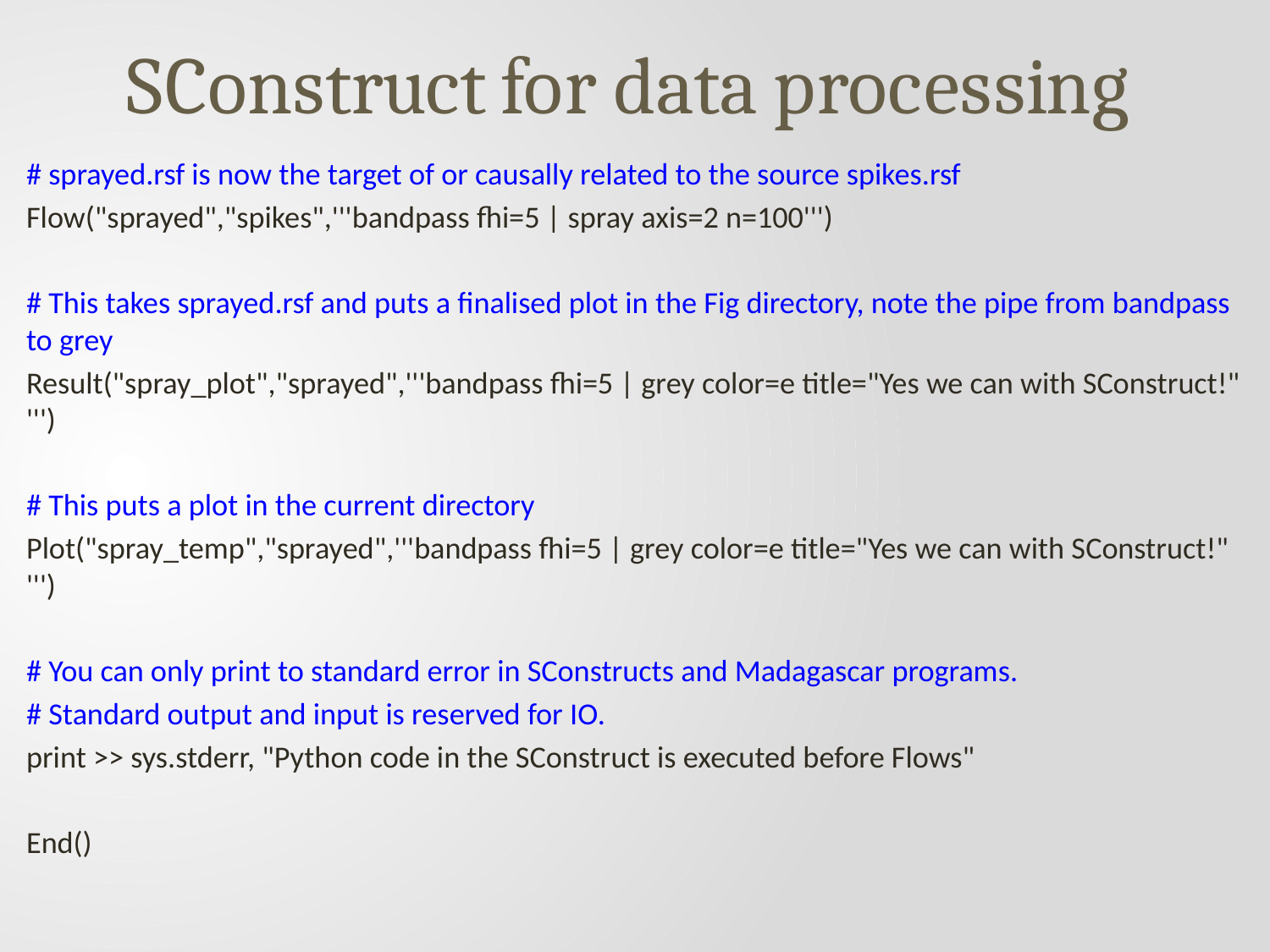

SConstruct for data processing
# sprayed.rsf is now the target of or causally related to the source spikes.rsf
Flow("sprayed","spikes",'''bandpass fhi=5 | spray axis=2 n=100''')

# This takes sprayed.rsf and puts a finalised plot in the Fig directory, note the pipe from bandpass to grey
Result("spray_plot","sprayed",'''bandpass fhi=5 | grey color=e title="Yes we can with SConstruct!" ''')

# This puts a plot in the current directory
Plot("spray_temp","sprayed",'''bandpass fhi=5 | grey color=e title="Yes we can with SConstruct!" ''')

# You can only print to standard error in SConstructs and Madagascar programs.
# Standard output and input is reserved for IO.
print >> sys.stderr, "Python code in the SConstruct is executed before Flows"

End()